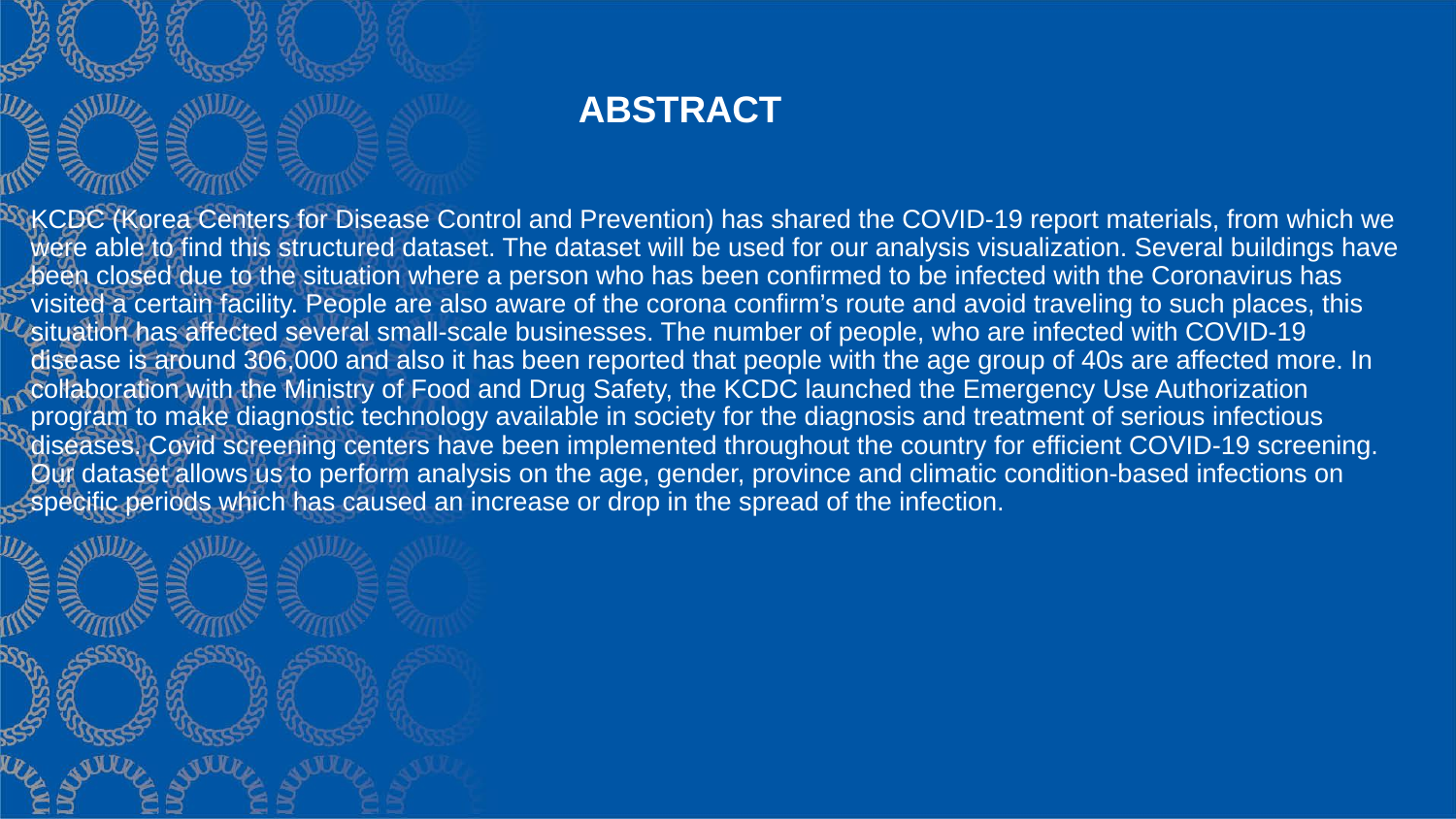

# ABSTRACT
KCDC (Korea Centers for Disease Control and Prevention) has shared the COVID-19 report materials, from which we were able to find this structured dataset. The dataset will be used for our analysis visualization. Several buildings have been closed due to the situation where a person who has been confirmed to be infected with the Coronavirus has visited a certain facility. People are also aware of the corona confirm’s route and avoid traveling to such places, this situation has affected several small-scale businesses. The number of people, who are infected with COVID-19 disease is around 306,000 and also it has been reported that people with the age group of 40s are affected more. In collaboration with the Ministry of Food and Drug Safety, the KCDC launched the Emergency Use Authorization program to make diagnostic technology available in society for the diagnosis and treatment of serious infectious diseases. Covid screening centers have been implemented throughout the country for efficient COVID-19 screening. Our dataset allows us to perform analysis on the age, gender, province and climatic condition-based infections on specific periods which has caused an increase or drop in the spread of the infection.